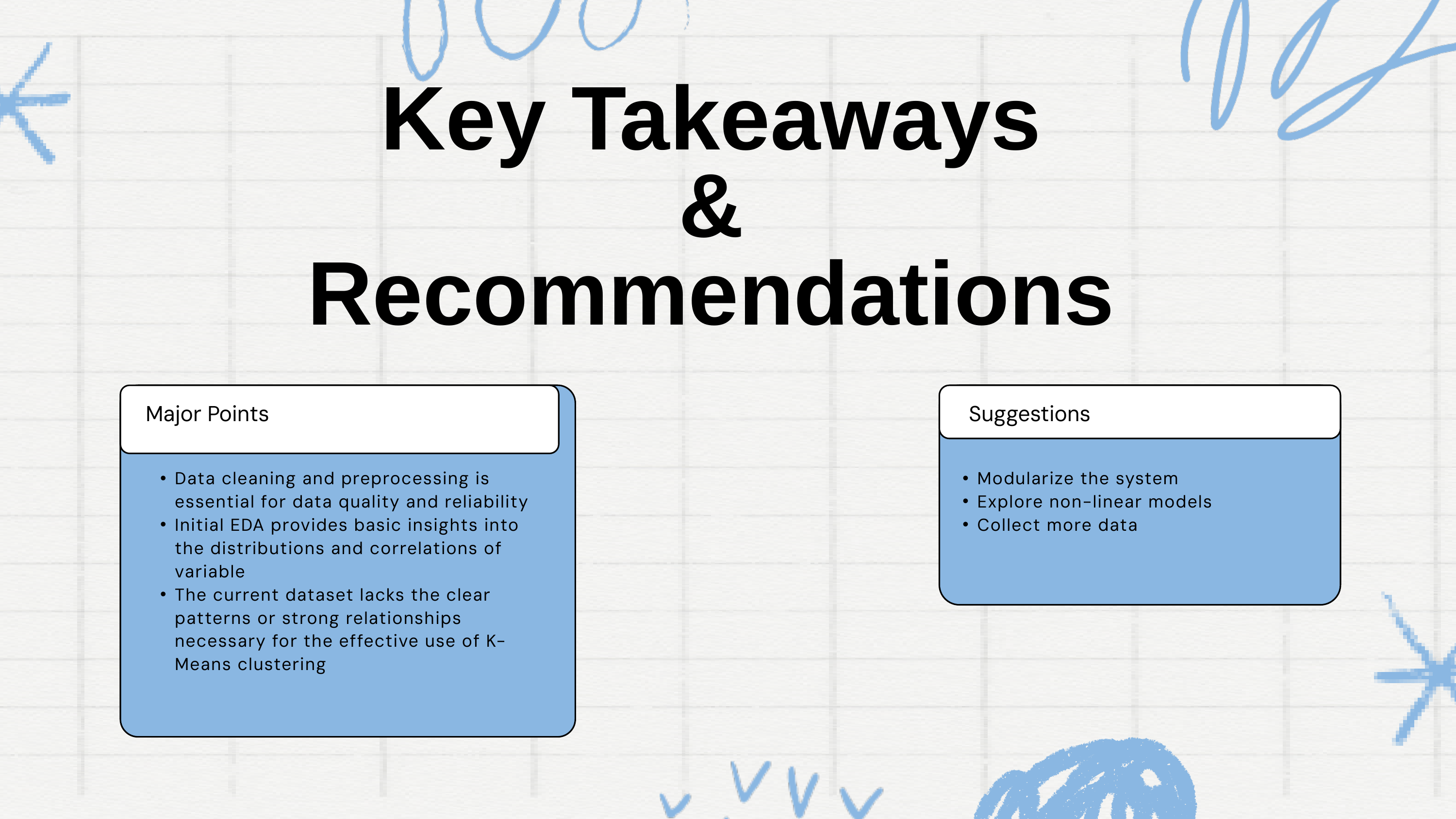

Key Takeaways
&
Recommendations

Major Points
Suggestions
Data cleaning and preprocessing is essential for data quality and reliability
Initial EDA provides basic insights into the distributions and correlations of variable
The current dataset lacks the clear patterns or strong relationships necessary for the effective use of K-Means clustering

Modularize the system
Explore non-linear models
Collect more data